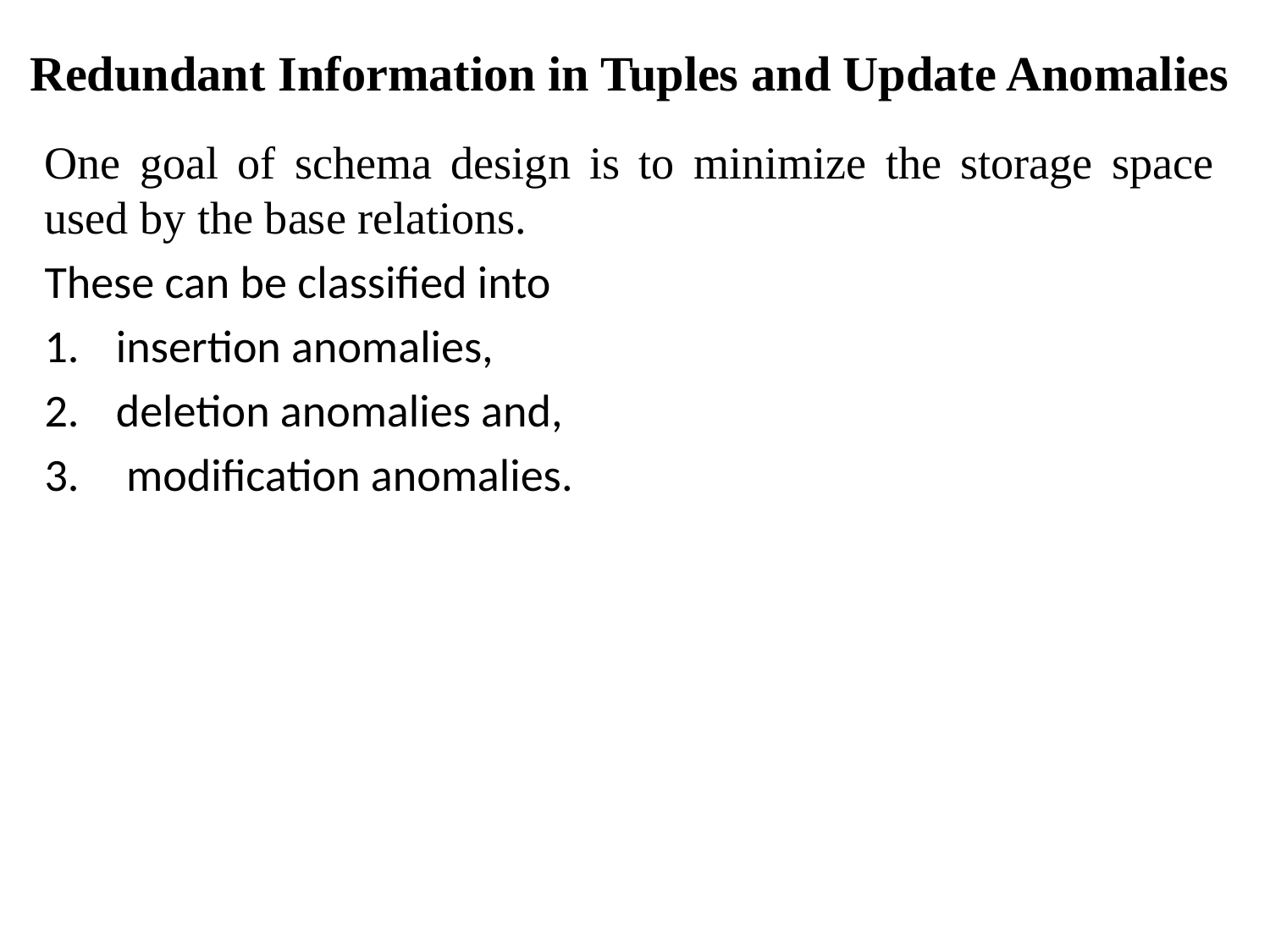

# Redundant Information in Tuples and Update Anomalies
One goal of schema design is to minimize the storage space used by the base relations.
These can be classified into
insertion anomalies,
deletion anomalies and,
 modification anomalies.